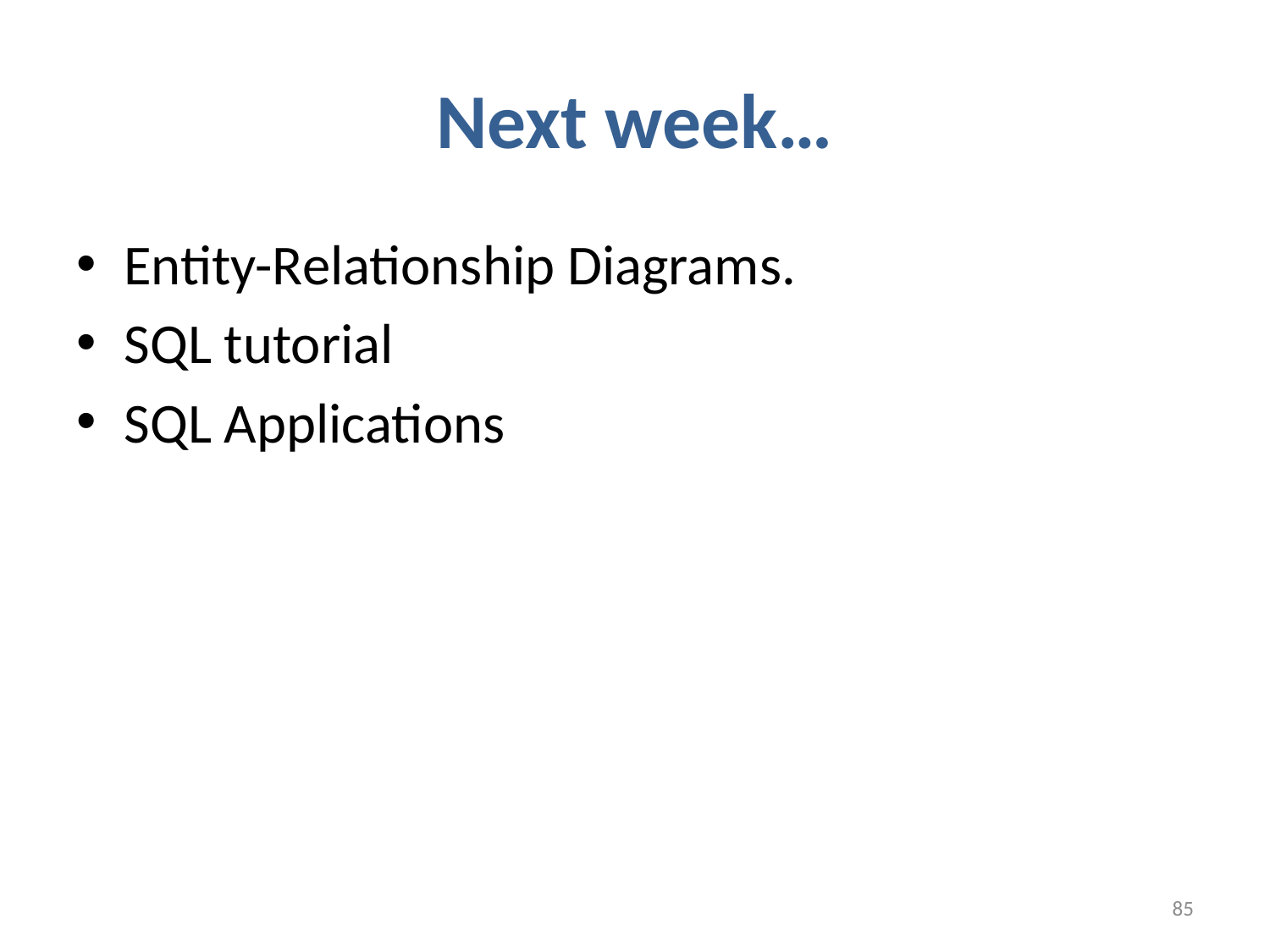

# Next week…
Entity-Relationship Diagrams.
SQL tutorial
SQL Applications
85